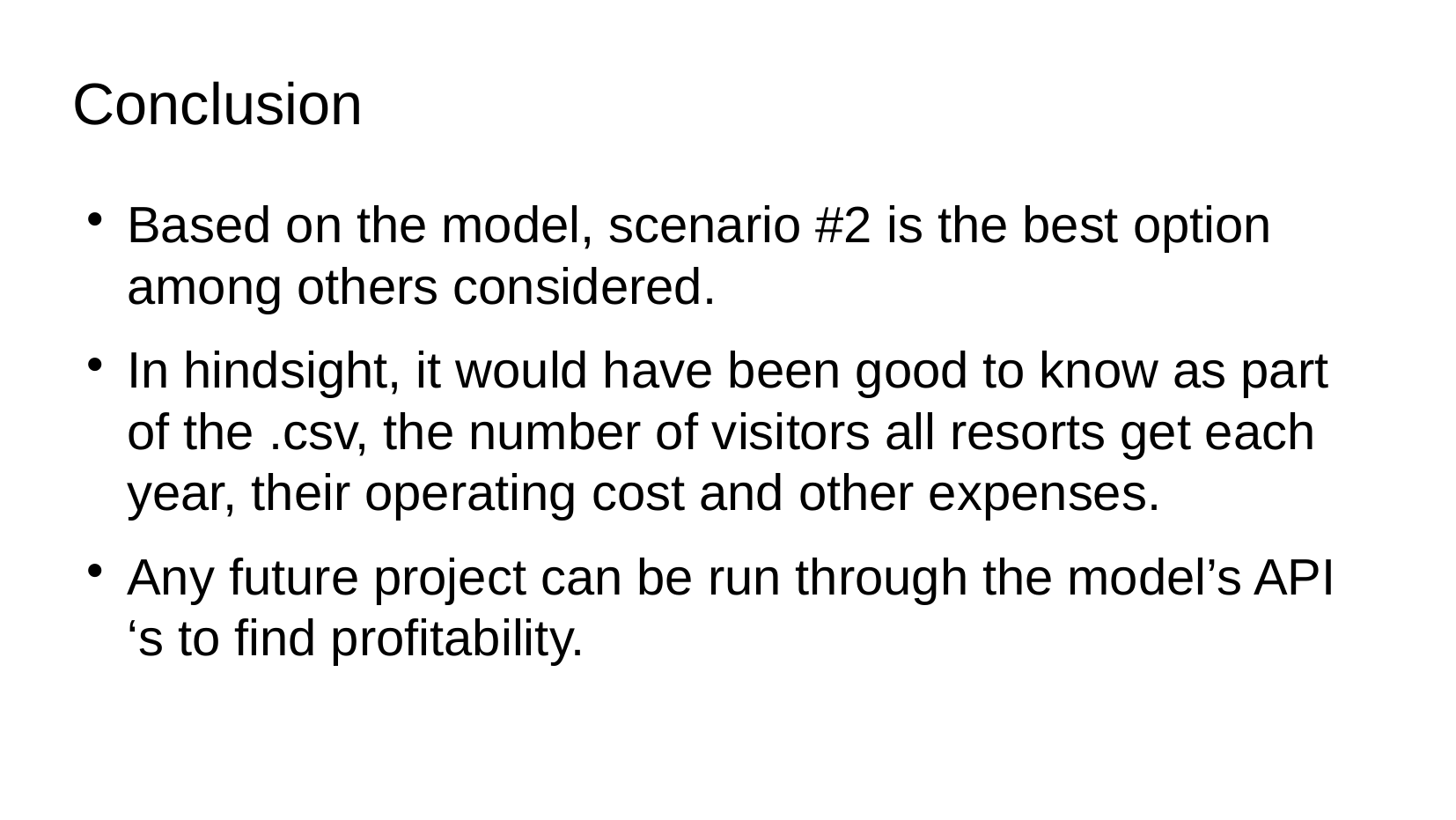

# Conclusion
Based on the model, scenario #2 is the best option among others considered.
In hindsight, it would have been good to know as part of the .csv, the number of visitors all resorts get each year, their operating cost and other expenses.
Any future project can be run through the model’s API ‘s to find profitability.